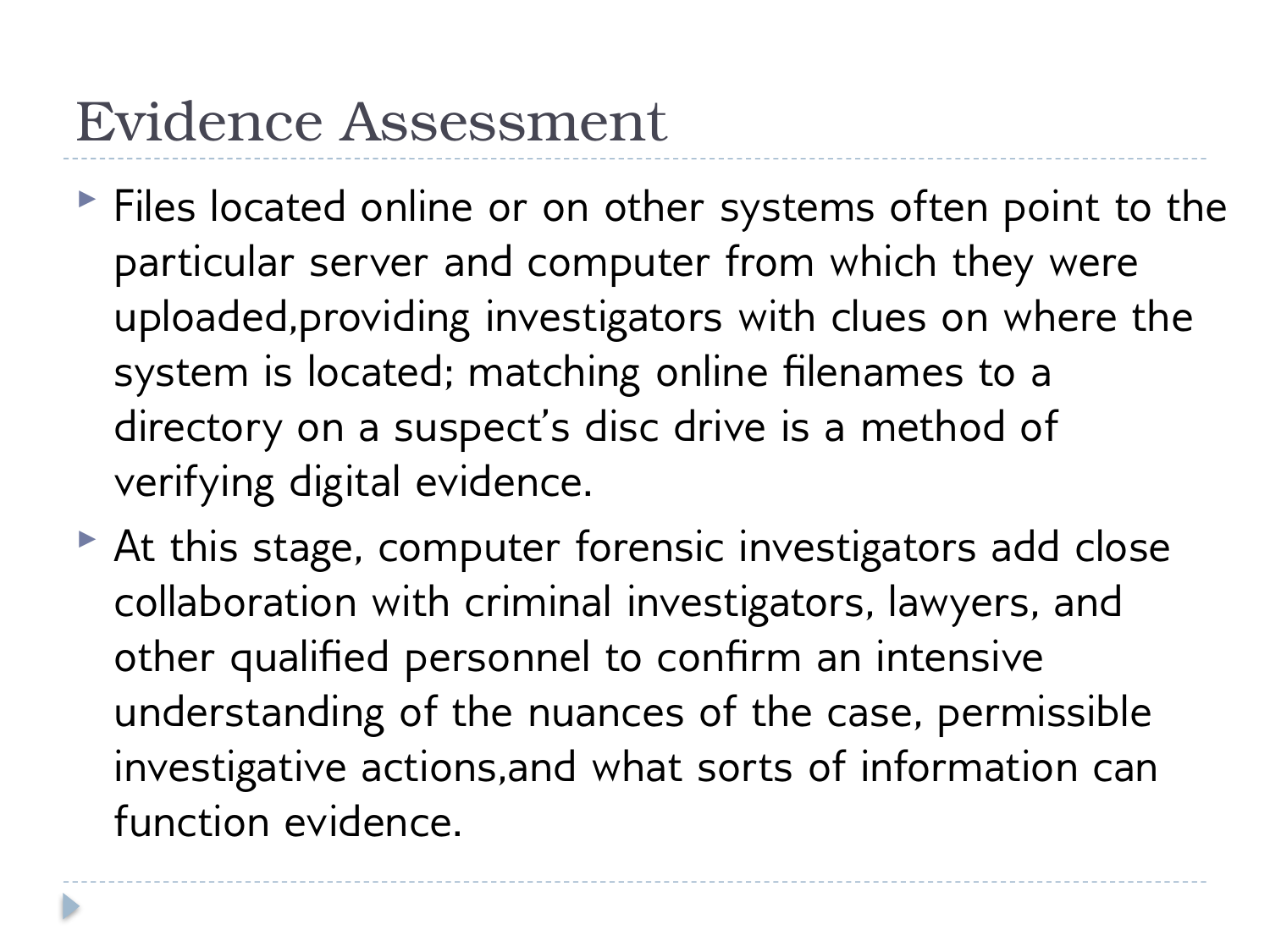

# Evidence Assessment
Files located online or on other systems often point to the particular server and computer from which they were uploaded,providing investigators with clues on where the system is located; matching online filenames to a directory on a suspect’s disc drive is a method of verifying digital evidence.
At this stage, computer forensic investigators add close collaboration with criminal investigators, lawyers, and other qualified personnel to confirm an intensive understanding of the nuances of the case, permissible investigative actions,and what sorts of information can function evidence.